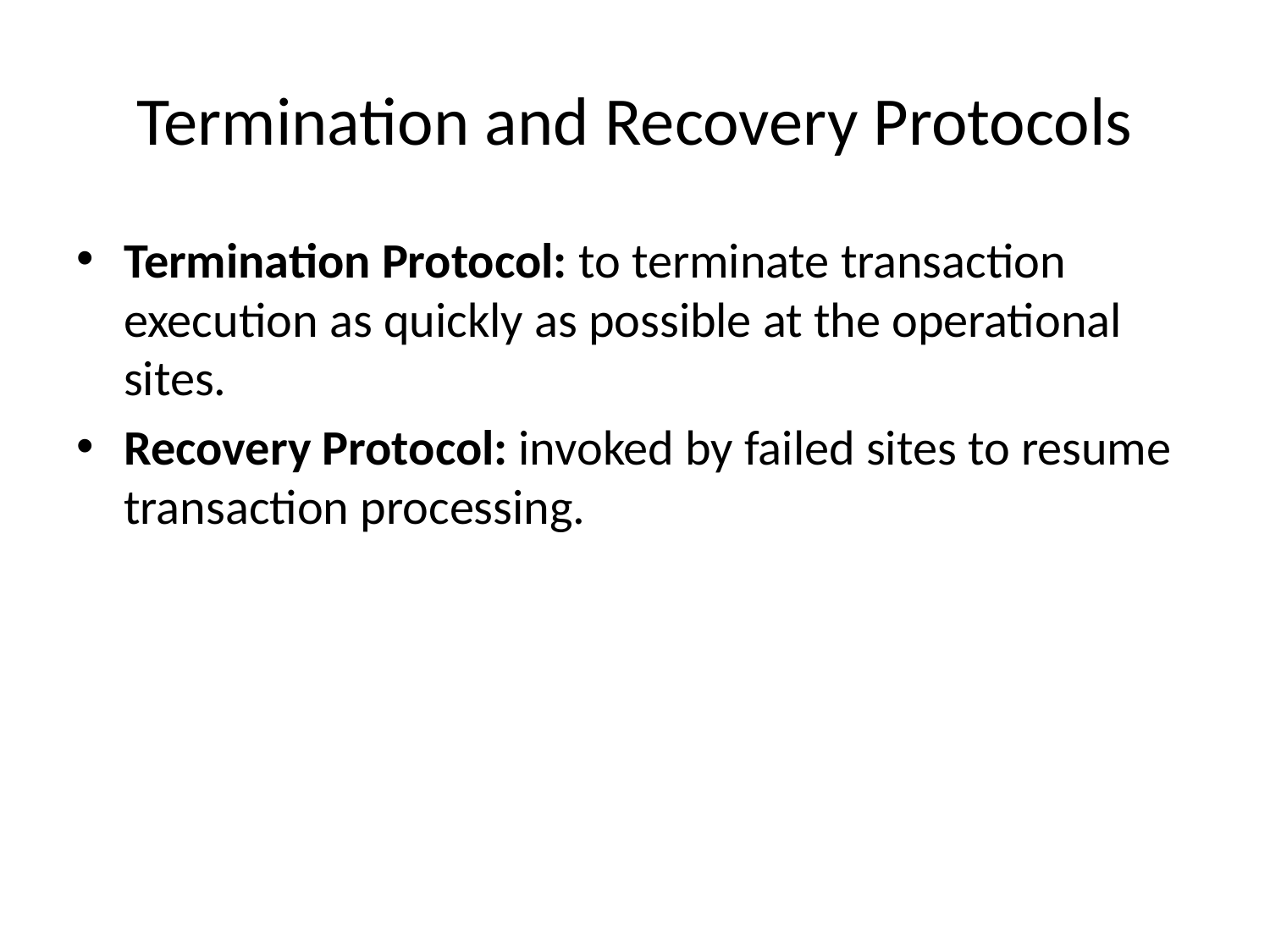

# Termination and Recovery Protocols
Termination Protocol: to terminate transaction execution as quickly as possible at the operational sites.
Recovery Protocol: invoked by failed sites to resume transaction processing.